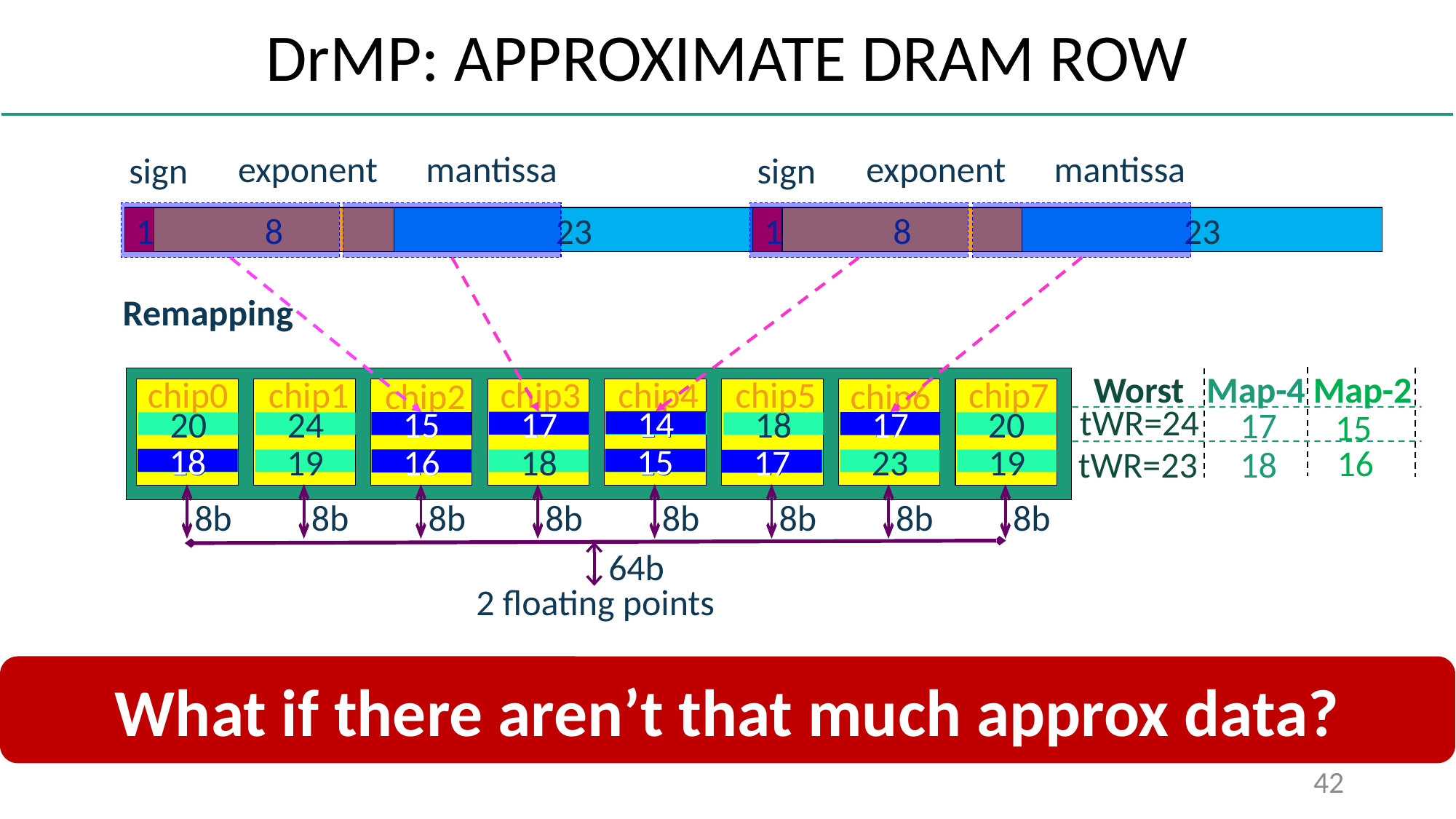

# DrMP: APPROXIMATE DRAM ROW
exponent
mantissa
sign
1
8
23
exponent
mantissa
sign
1
8
23

Remapping
Map-4
17
18
Worst
tWR=24
tWR=23
Map-2
15
16
chip0

20
18
chip1

24
19
chip3

17
18
chip4

14
15
chip5

18
17
chip7

20
19
chip2

15
16
chip6

17
23

14
15
15
16
17
17
18
17
8b
8b
8b
8b
8b
8b
8b
8b
64b
2 floating points
What if there aren’t that much approx data?
42